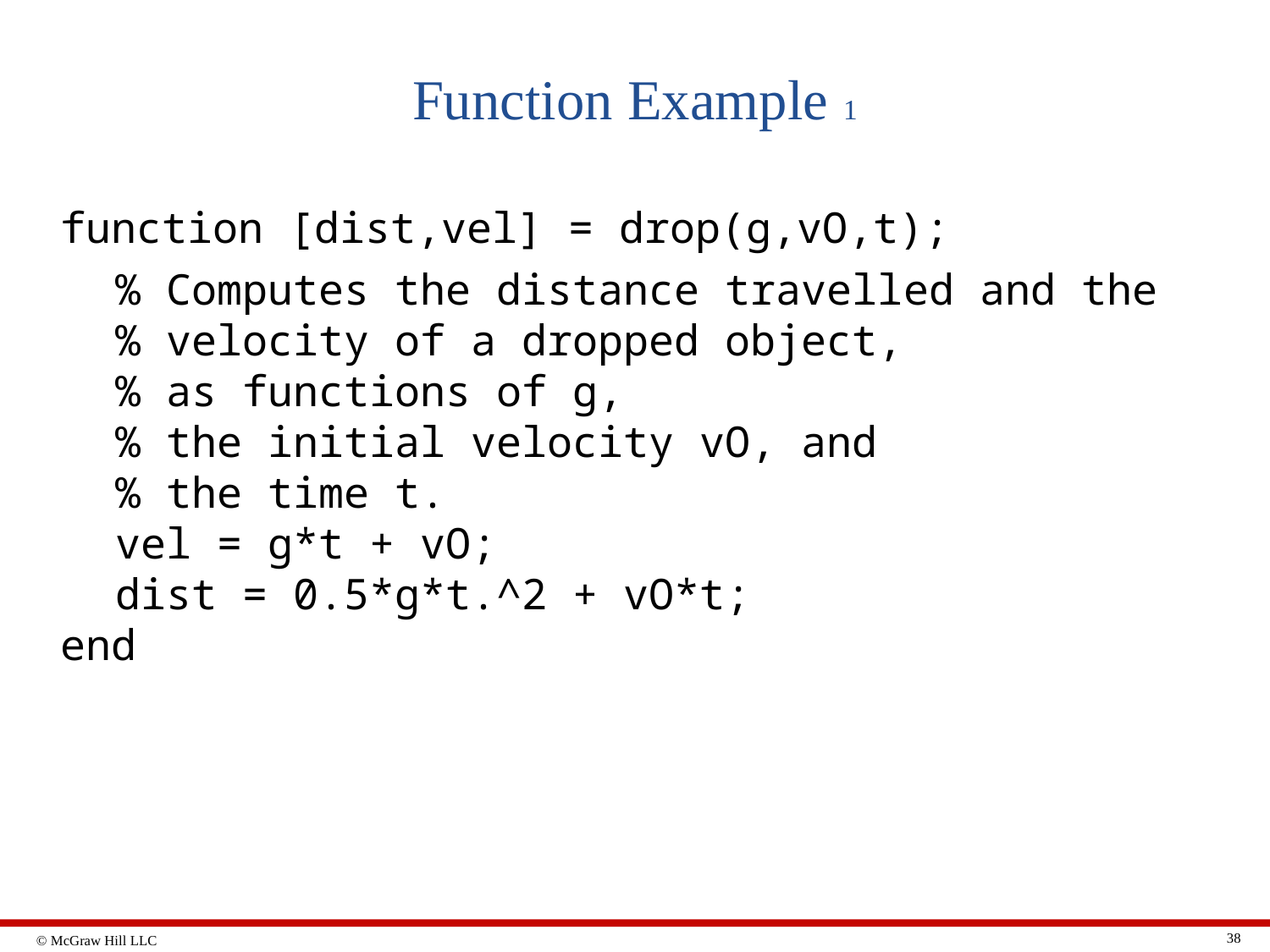

# Function Example 1
function [dist,vel] = drop(g,vO,t);
% Computes the distance travelled and the
% velocity of a dropped object,
% as functions of g,
% the initial velocity vO, and
% the time t.
vel = g*t + vO;
dist = 0.5*g*t.^2 + vO*t;
end
38